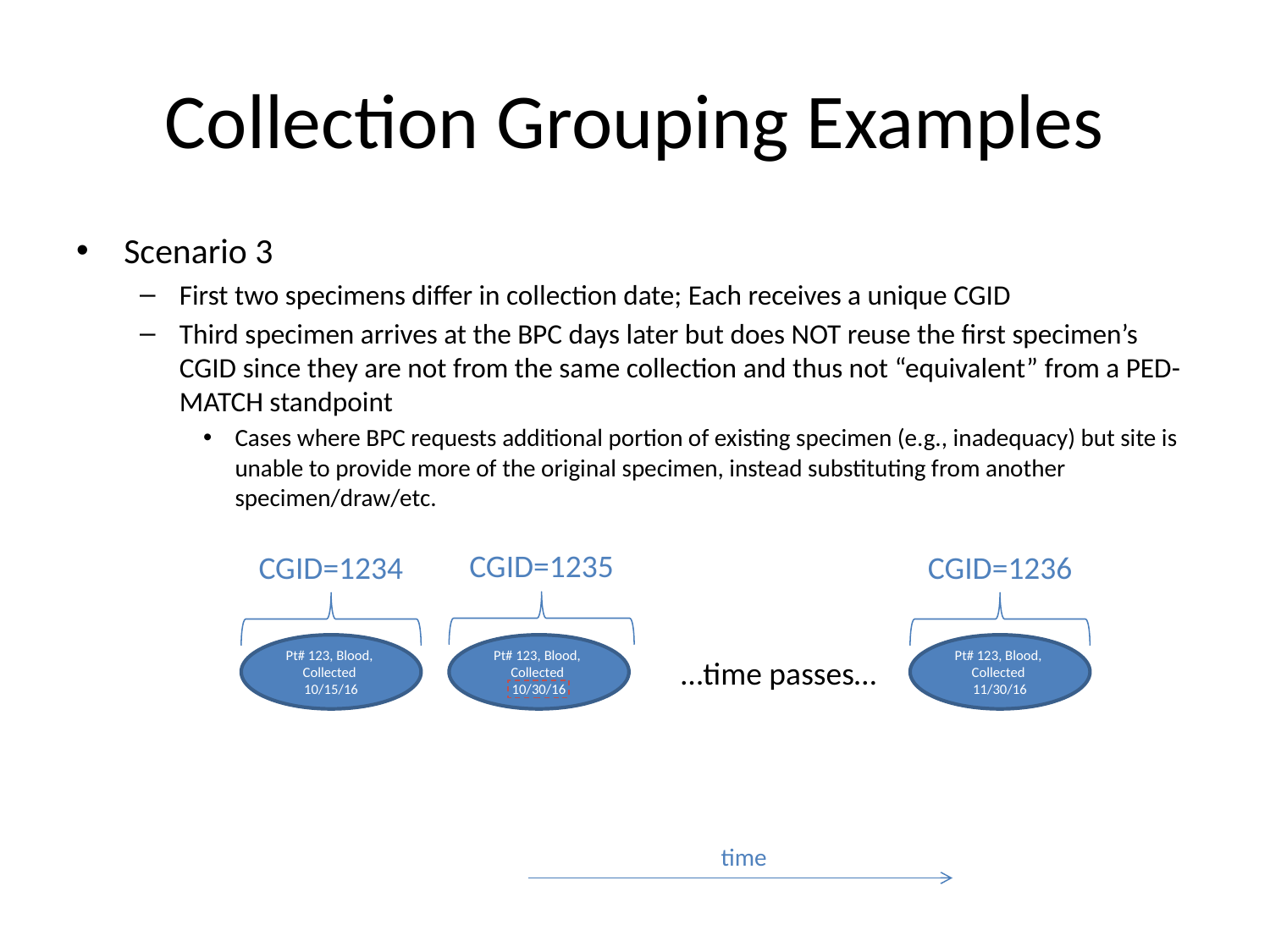

# Collection Grouping Examples
Scenario 3
First two specimens differ in collection date; Each receives a unique CGID
Third specimen arrives at the BPC days later but does NOT reuse the first specimen’s CGID since they are not from the same collection and thus not “equivalent” from a PED-MATCH standpoint
Cases where BPC requests additional portion of existing specimen (e.g., inadequacy) but site is unable to provide more of the original specimen, instead substituting from another specimen/draw/etc.

CGID=1235
CGID=1234
CGID=1236
Pt# 123, Blood,
Collected  10/15/16
Pt# 123, Blood,
Collected  10/30/16
Pt# 123, Blood,
Collected  11/30/16
…time passes…

time